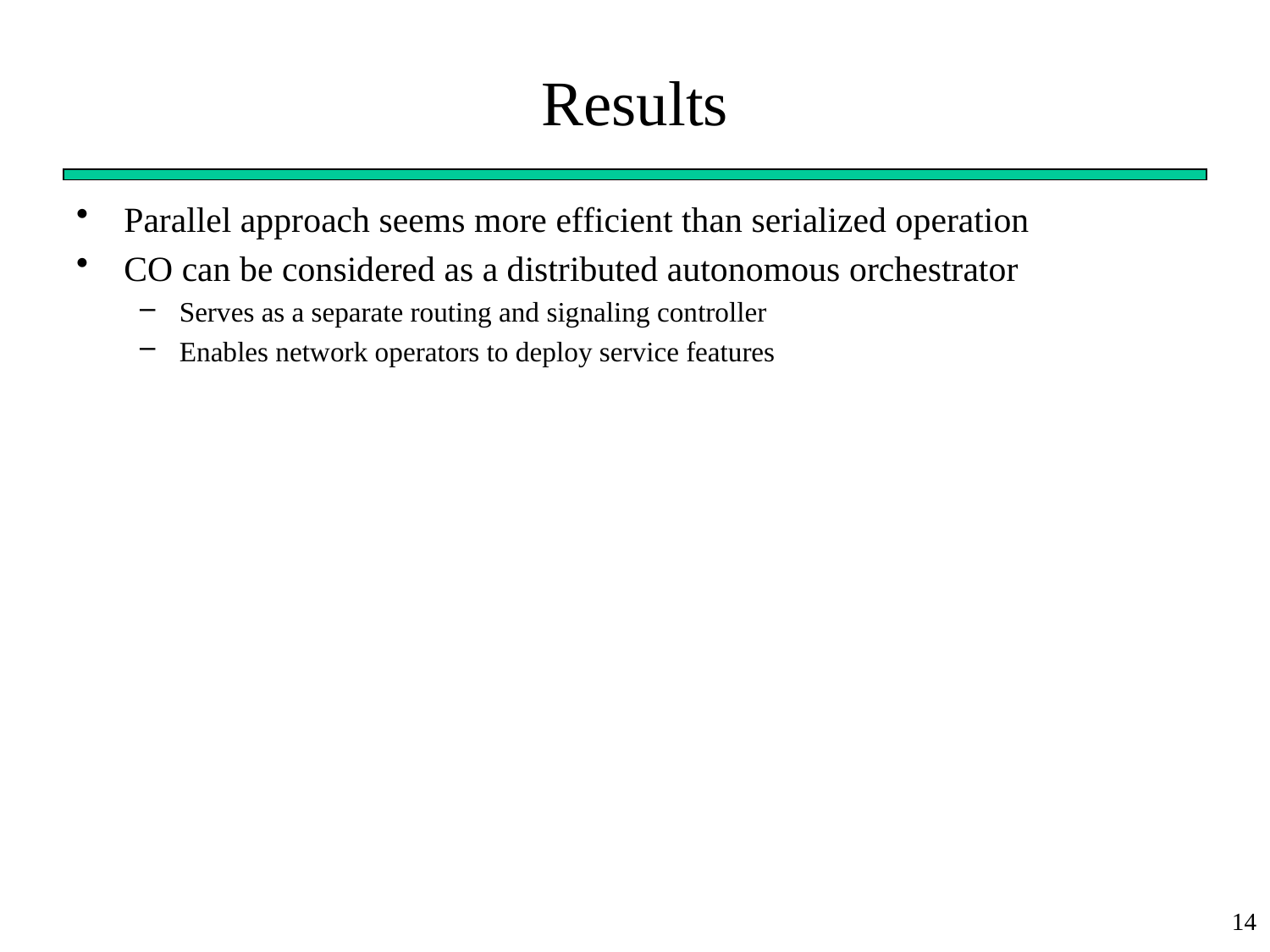

# Results
Parallel approach seems more efficient than serialized operation
CO can be considered as a distributed autonomous orchestrator
Serves as a separate routing and signaling controller
Enables network operators to deploy service features
14